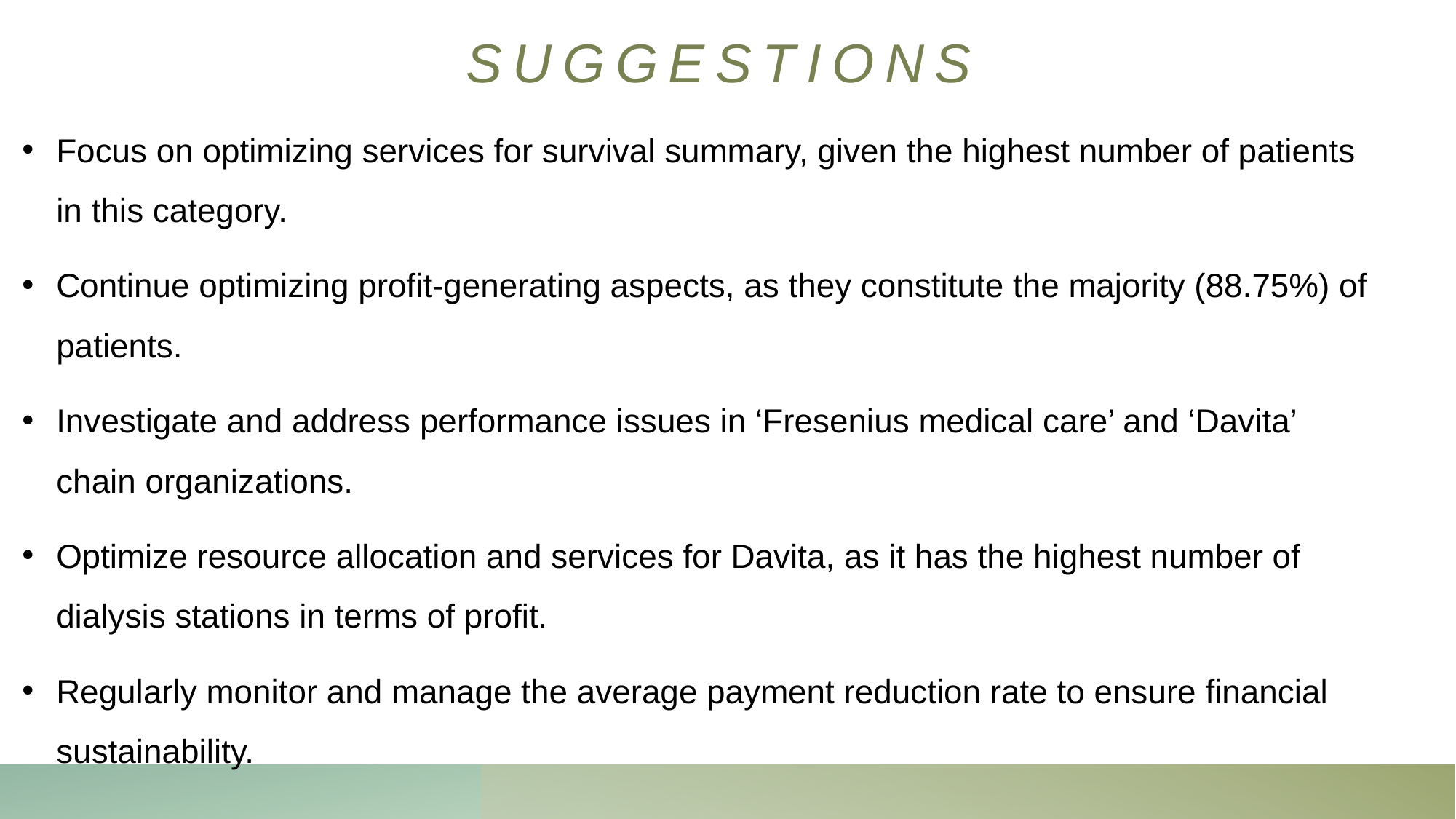

# SUGGESTIONS
Focus on optimizing services for survival summary, given the highest number of patients in this category.
Continue optimizing profit-generating aspects, as they constitute the majority (88.75%) of patients.
Investigate and address performance issues in ‘Fresenius medical care’ and ‘Davita’ chain organizations.
Optimize resource allocation and services for Davita, as it has the highest number of dialysis stations in terms of profit.
Regularly monitor and manage the average payment reduction rate to ensure financial sustainability.